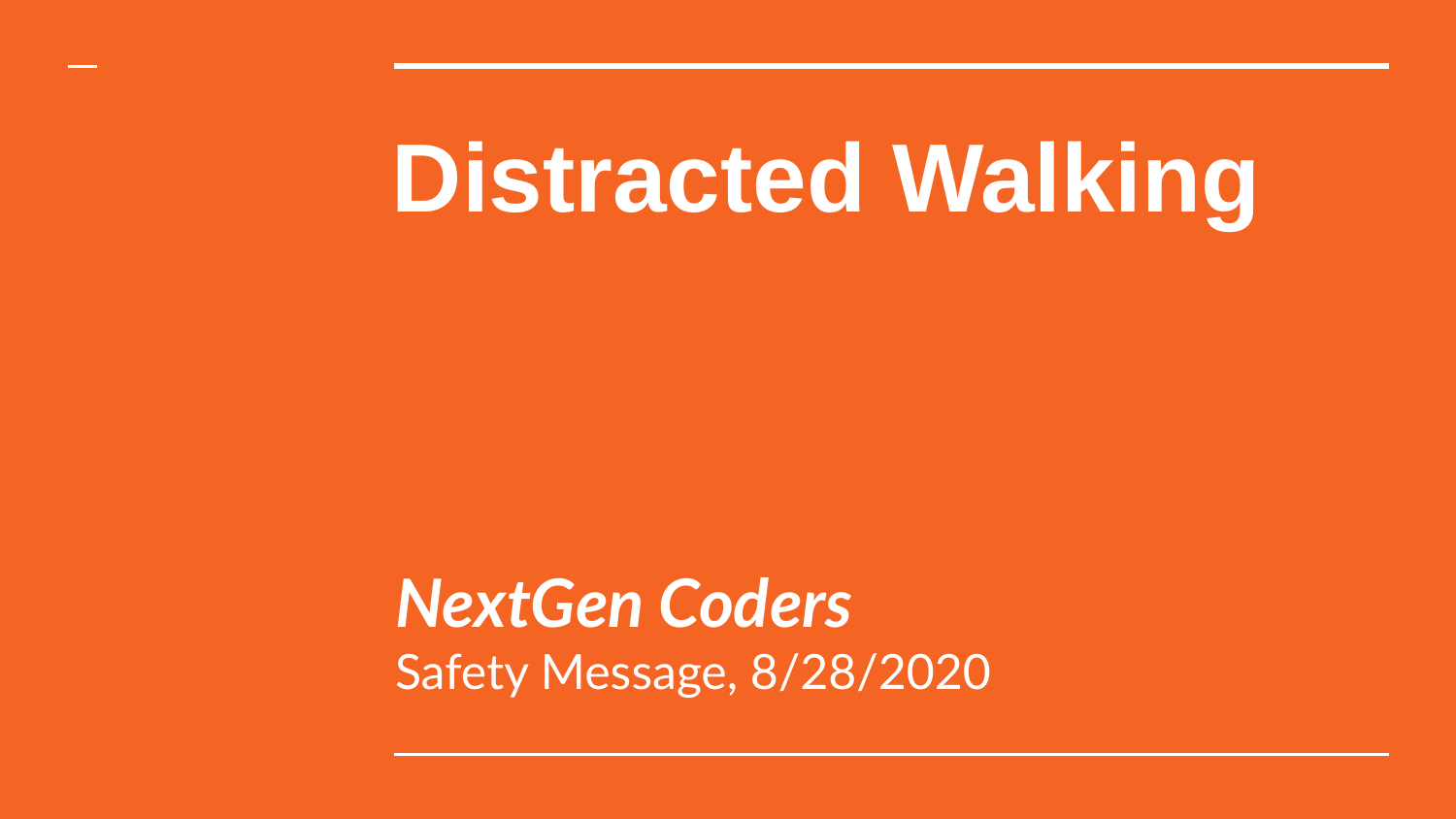

# Distracted Walking
NextGen Coders
Safety Message, 8/28/2020